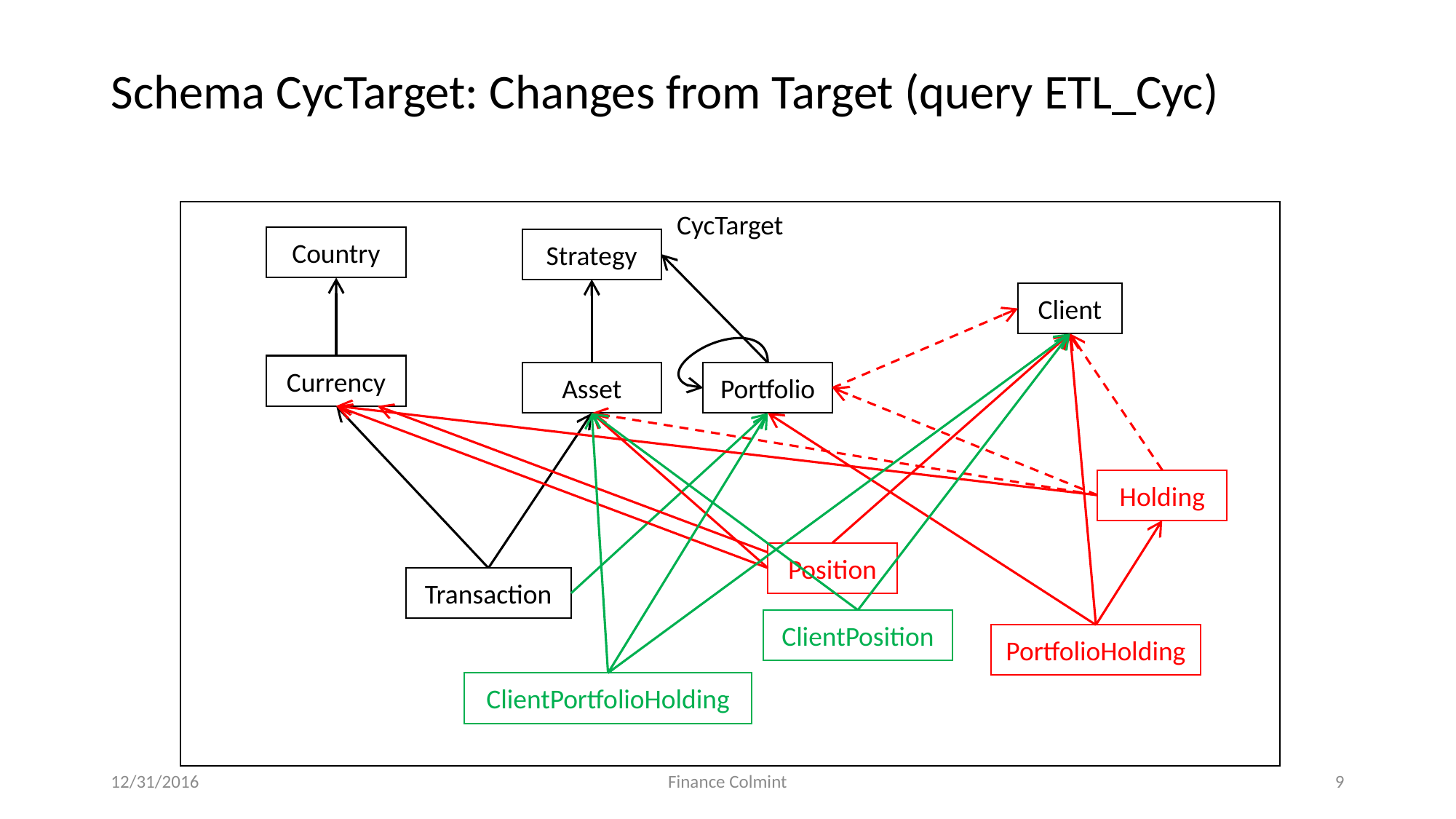

# Schema CycTarget: Changes from Target (query ETL_Cyc)
CycTarget
Country
Strategy
Client
Currency
Asset
Portfolio
Holding
Position
Transaction
ClientPosition
PortfolioHolding
ClientPortfolioHolding
12/31/2016
Finance Colmint
9